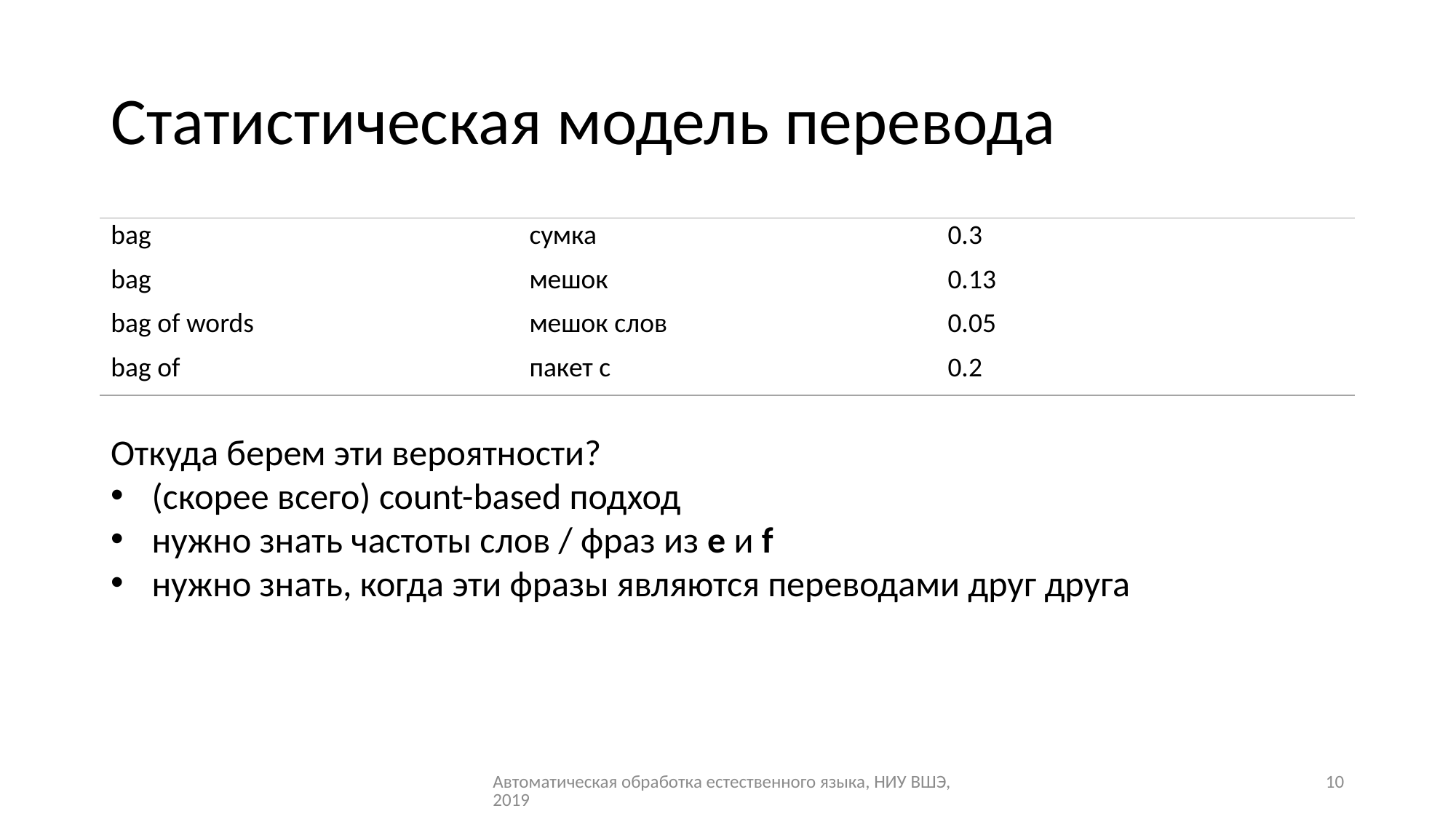

# Статистическая модель перевода
| bag | сумка | 0.3 |
| --- | --- | --- |
| bag | мешок | 0.13 |
| bag of words | мешок слов | 0.05 |
| bag of | пакет с | 0.2 |
Откуда берем эти вероятности?
(скорее всего) count-based подход
нужно знать частоты слов / фраз из e и f
нужно знать, когда эти фразы являются переводами друг друга
Автоматическая обработка естественного языка, НИУ ВШЭ, 2019
10